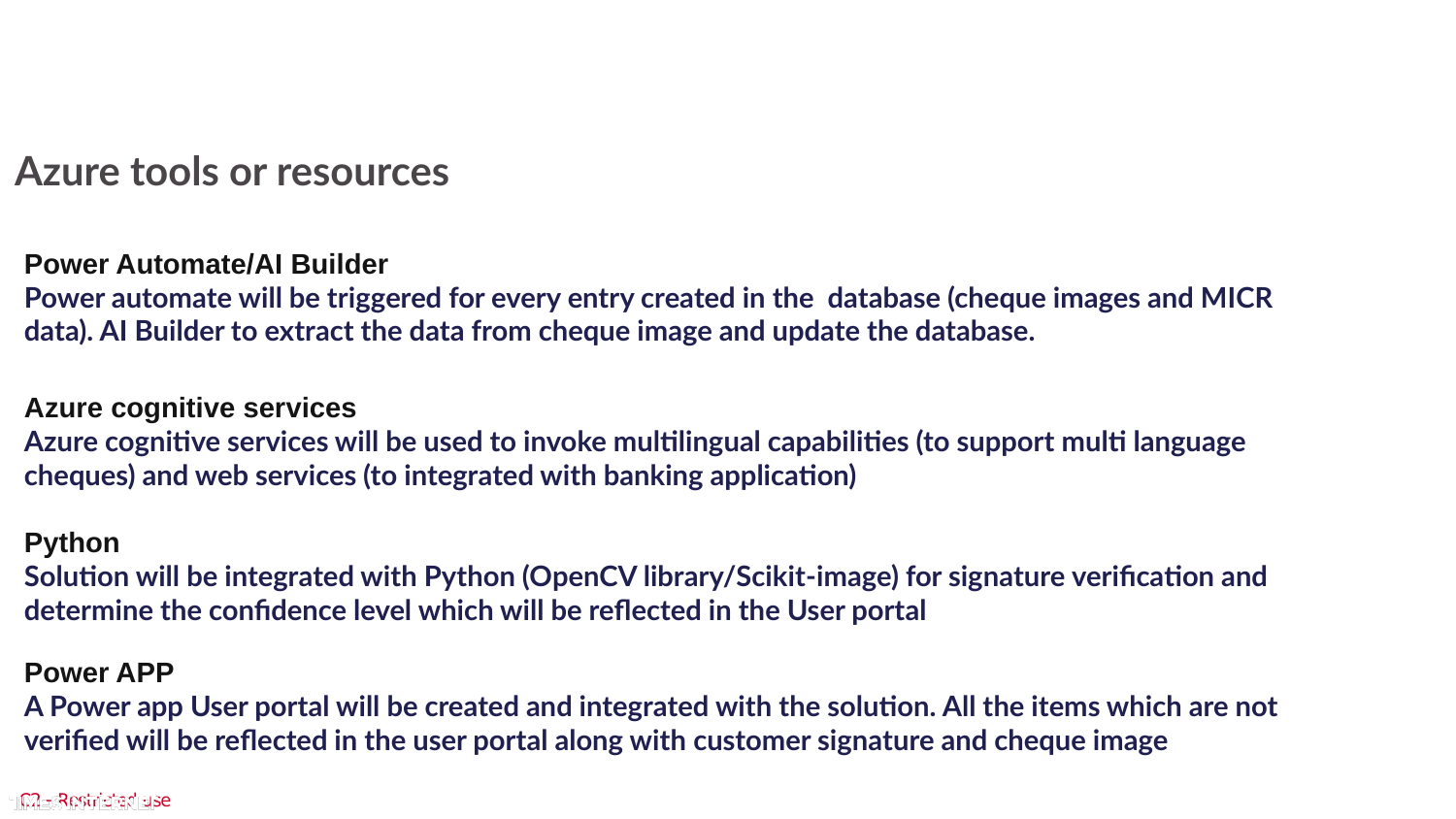

# Azure tools or resources
Power Automate/AI Builder
Power automate will be triggered for every entry created in the  database (cheque images and MICR data). AI Builder to extract the data from cheque image and update the database.
Azure cognitive services
Azure cognitive services will be used to invoke multilingual capabilities (to support multi language cheques) and web services (to integrated with banking application)

Python
Solution will be integrated with Python (OpenCV library/Scikit-image) for signature verification and determine the confidence level which will be reflected in the User portal

Power APP
A Power app User portal will be created and integrated with the solution. All the items which are not verified will be reflected in the user portal along with customer signature and cheque image